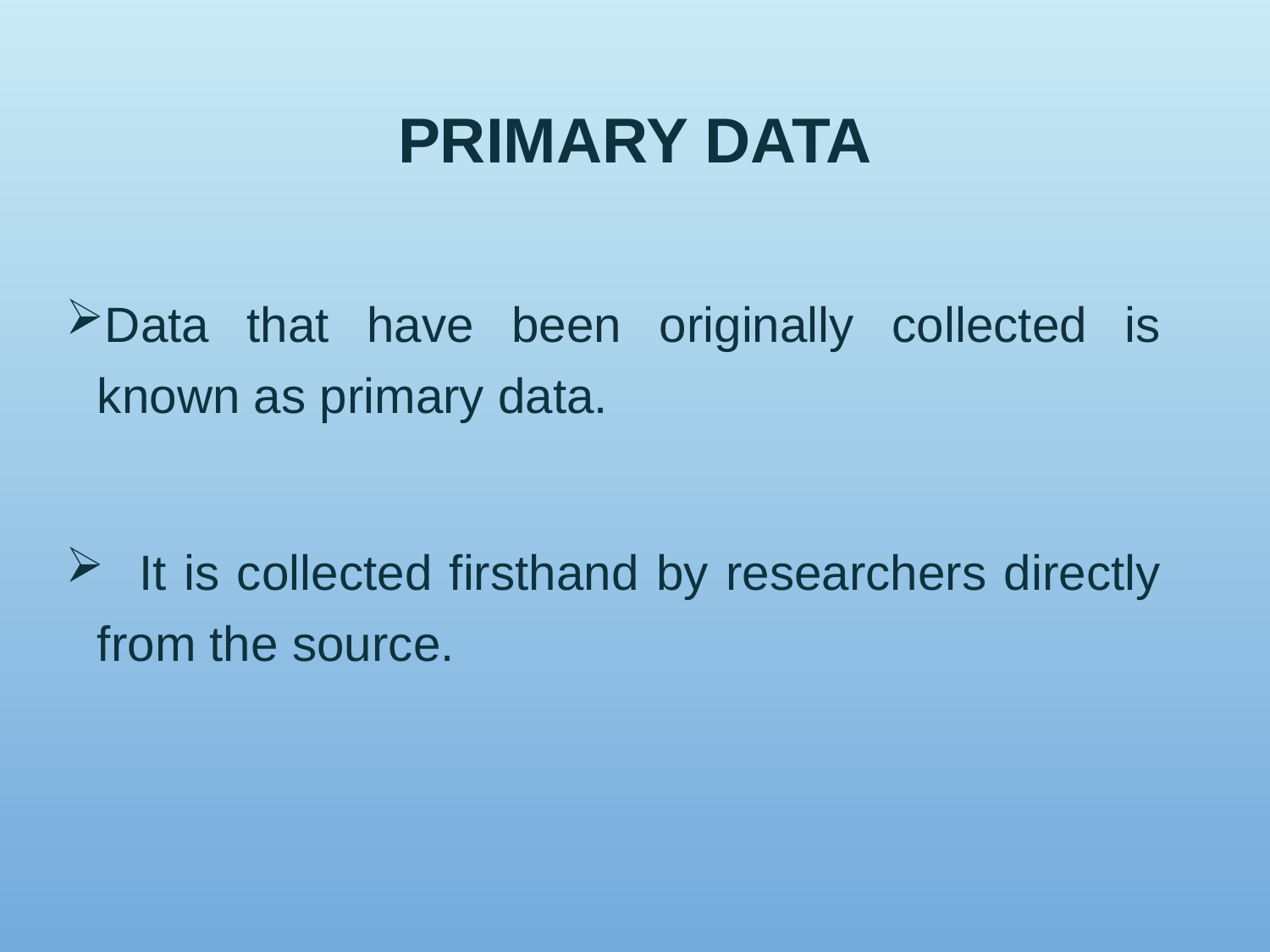

# Primary data
Data that have been originally collected is known as primary data.

  It is collected firsthand by researchers directly from the source.
25